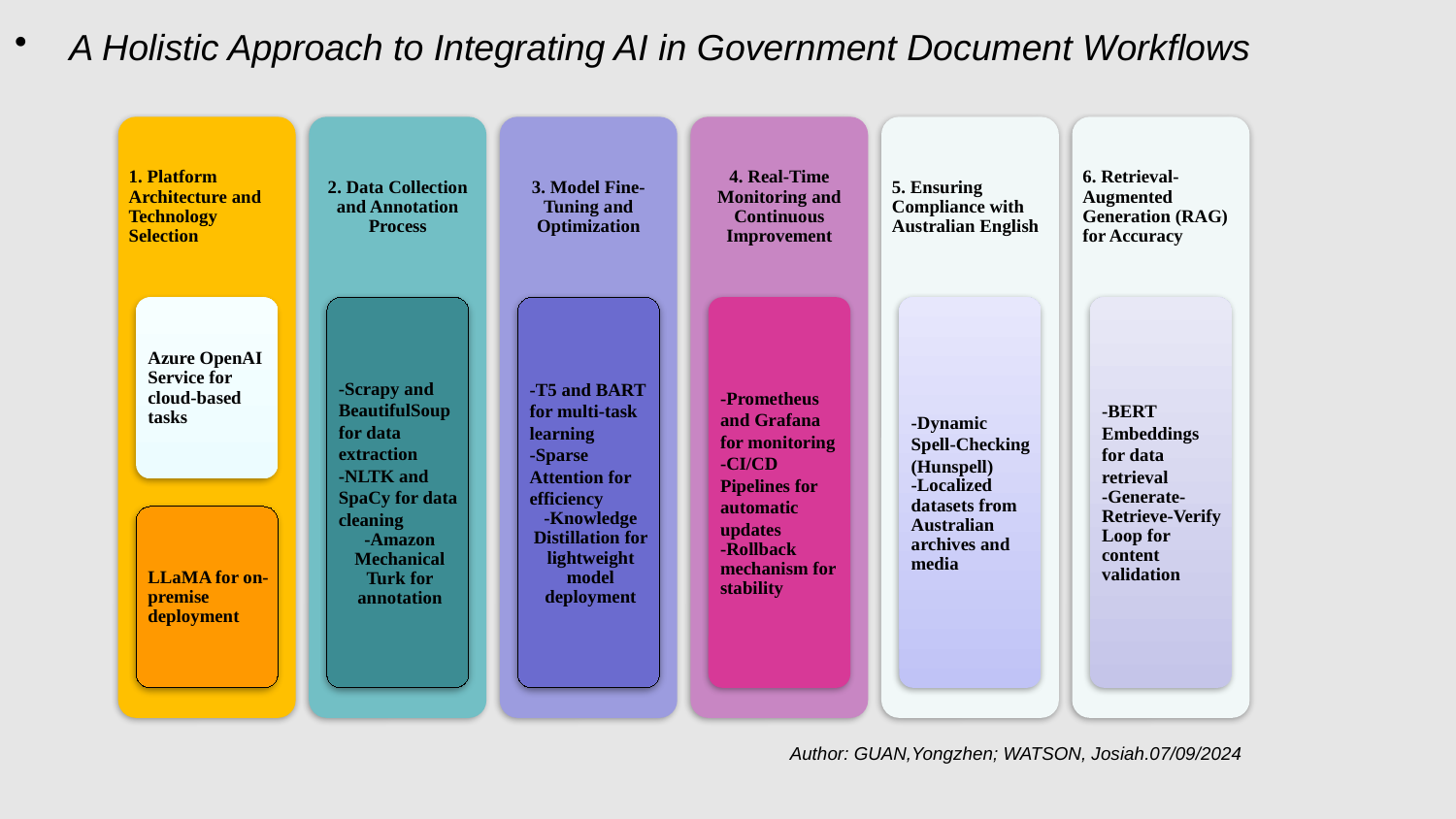

#
A Holistic Approach to Integrating AI in Government Document Workflows
1. Platform Architecture and Technology Selection
Azure OpenAI Service for cloud-based tasks
LLaMA for on-premise deployment
2. Data Collection and Annotation Process
-Scrapy and BeautifulSoup for data extraction
-NLTK and SpaCy for data cleaning
-Amazon Mechanical Turk for annotation
3. Model Fine-Tuning and Optimization
-T5 and BART for multi-task learning
-Sparse Attention for efficiency
-Knowledge Distillation for lightweight model deployment
4. Real-Time Monitoring and Continuous Improvement
-Prometheus and Grafana for monitoring
-CI/CD Pipelines for automatic updates
-Rollback mechanism for stability
5. Ensuring Compliance with Australian English
-Dynamic Spell-Checking (Hunspell)
-Localized datasets from Australian archives and media
6. Retrieval-Augmented Generation (RAG) for Accuracy
-BERT Embeddings for data retrieval
-Generate-Retrieve-Verify Loop for content validation
Author: GUAN,Yongzhen; WATSON, Josiah.07/09/2024